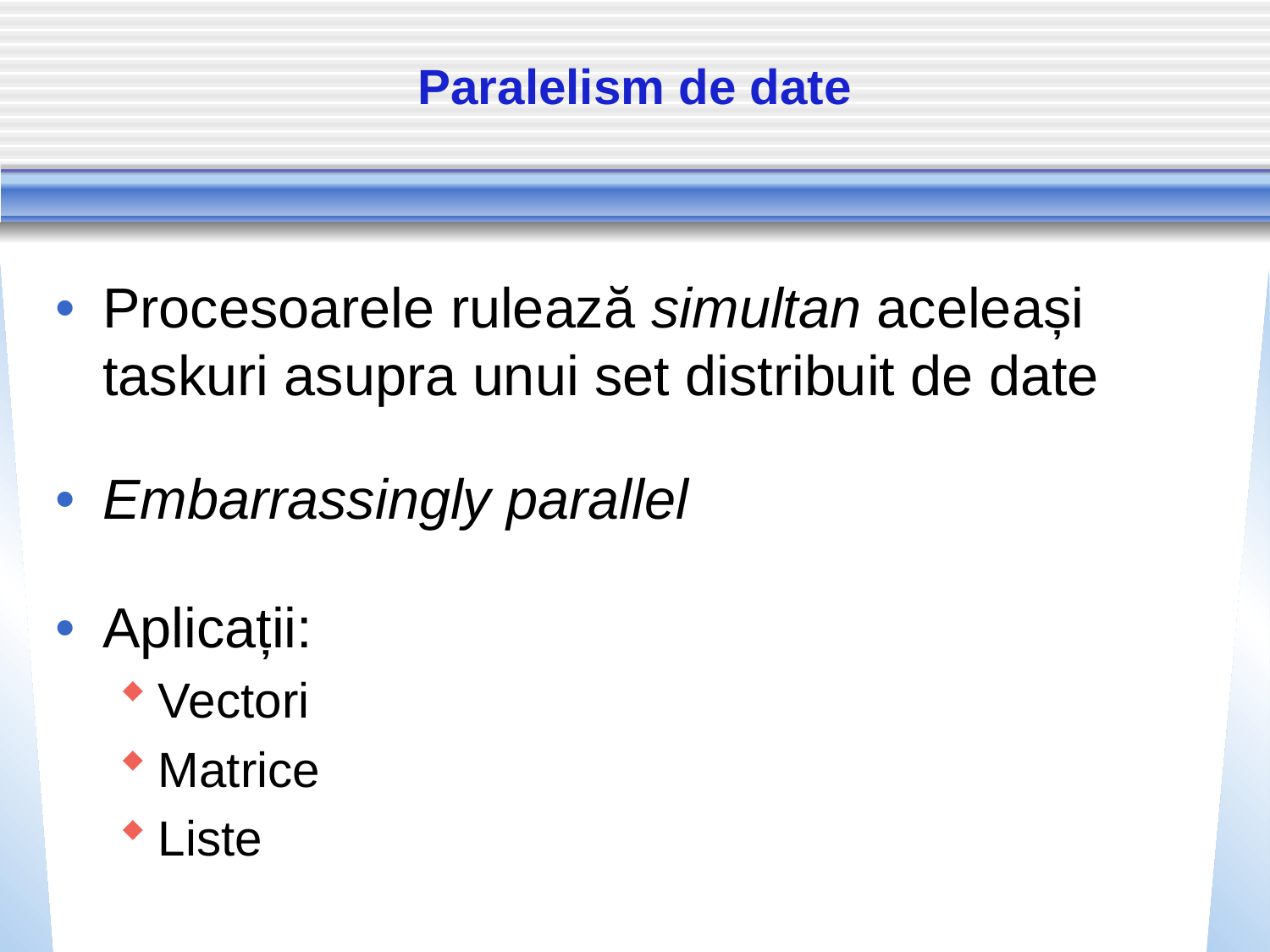

# Paralelism de date
Procesoarele rulează simultan aceleași taskuri asupra unui set distribuit de date

Embarrassingly parallel

Aplicații:
Vectori
Matrice
Liste